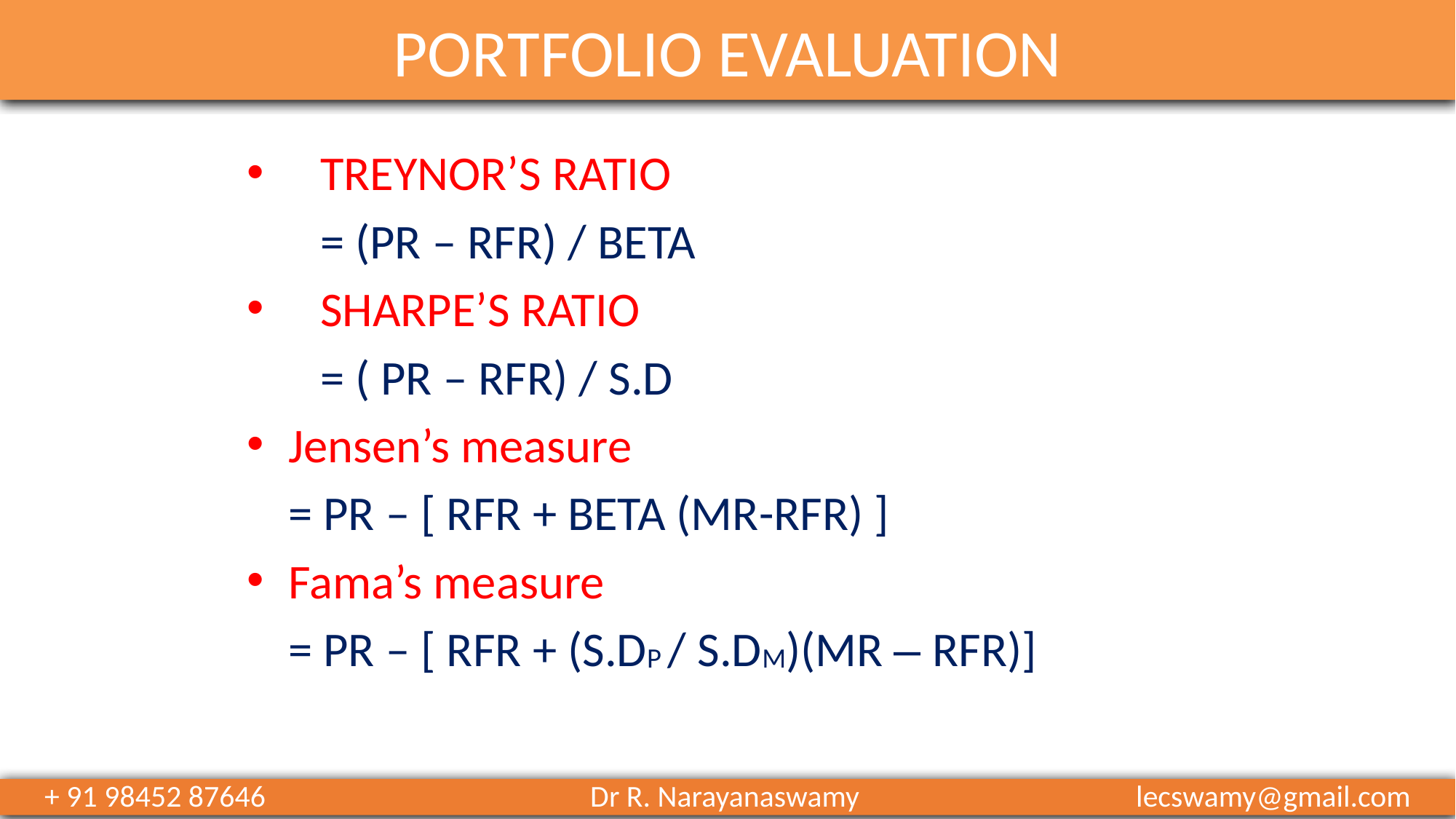

# PORTFOLIO EVALUATION
TREYNOR’S RATIO
	= (PR – RFR) / BETA
SHARPE’S RATIO
	= ( PR – RFR) / S.D
Jensen’s measure
	= PR – [ RFR + BETA (MR-RFR) ]
Fama’s measure
	= PR – [ RFR + (S.DP / S.DM)(MR – RFR)]

+ 91 98452 87646 			Dr R. Narayanaswamy 			lecswamy@gmail.com